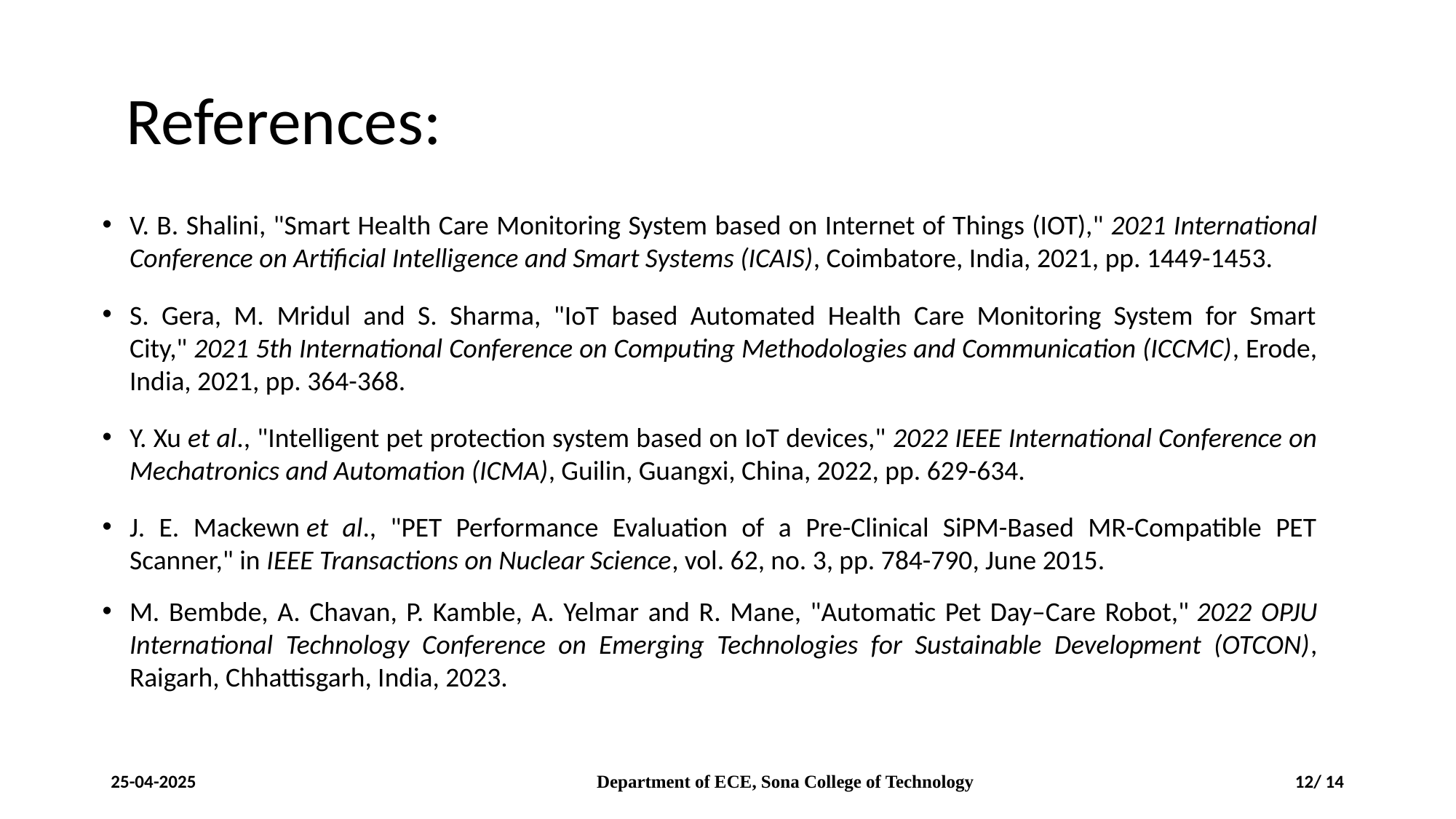

# References:
V. B. Shalini, "Smart Health Care Monitoring System based on Internet of Things (IOT)," 2021 International Conference on Artificial Intelligence and Smart Systems (ICAIS), Coimbatore, India, 2021, pp. 1449-1453.
S. Gera, M. Mridul and S. Sharma, "IoT based Automated Health Care Monitoring System for Smart City," 2021 5th International Conference on Computing Methodologies and Communication (ICCMC), Erode, India, 2021, pp. 364-368.
Y. Xu et al., "Intelligent pet protection system based on IoT devices," 2022 IEEE International Conference on Mechatronics and Automation (ICMA), Guilin, Guangxi, China, 2022, pp. 629-634.
J. E. Mackewn et al., "PET Performance Evaluation of a Pre-Clinical SiPM-Based MR-Compatible PET Scanner," in IEEE Transactions on Nuclear Science, vol. 62, no. 3, pp. 784-790, June 2015.
M. Bembde, A. Chavan, P. Kamble, A. Yelmar and R. Mane, "Automatic Pet Day–Care Robot," 2022 OPJU International Technology Conference on Emerging Technologies for Sustainable Development (OTCON), Raigarh, Chhattisgarh, India, 2023.
25-04-2025
Department of ECE, Sona College of Technology
12/ 14